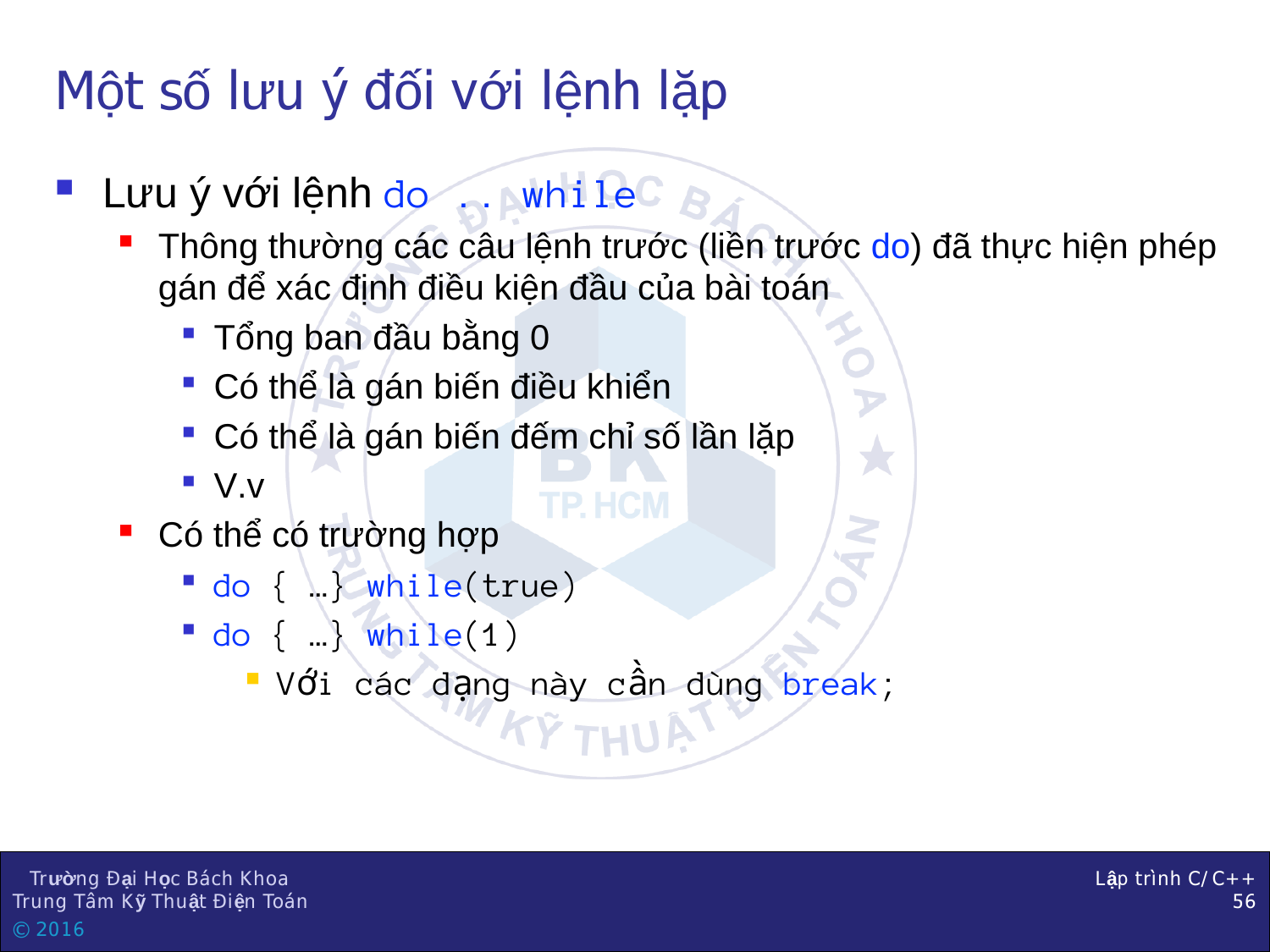

# Một số lưu ý đối với lệnh lặp
Lưu ý với lệnh do .. while
Thông thường các câu lệnh trước (liền trước do) đã thực hiện phép gán để xác định điều kiện đầu của bài toán
Tổng ban đầu bằng 0
Có thể là gán biến điều khiển
Có thể là gán biến đếm chỉ số lần lặp
V.v
Có thể có trường hợp
do { …} while(true)
do { …} while(1)
Với các dạng này cần dùng break;